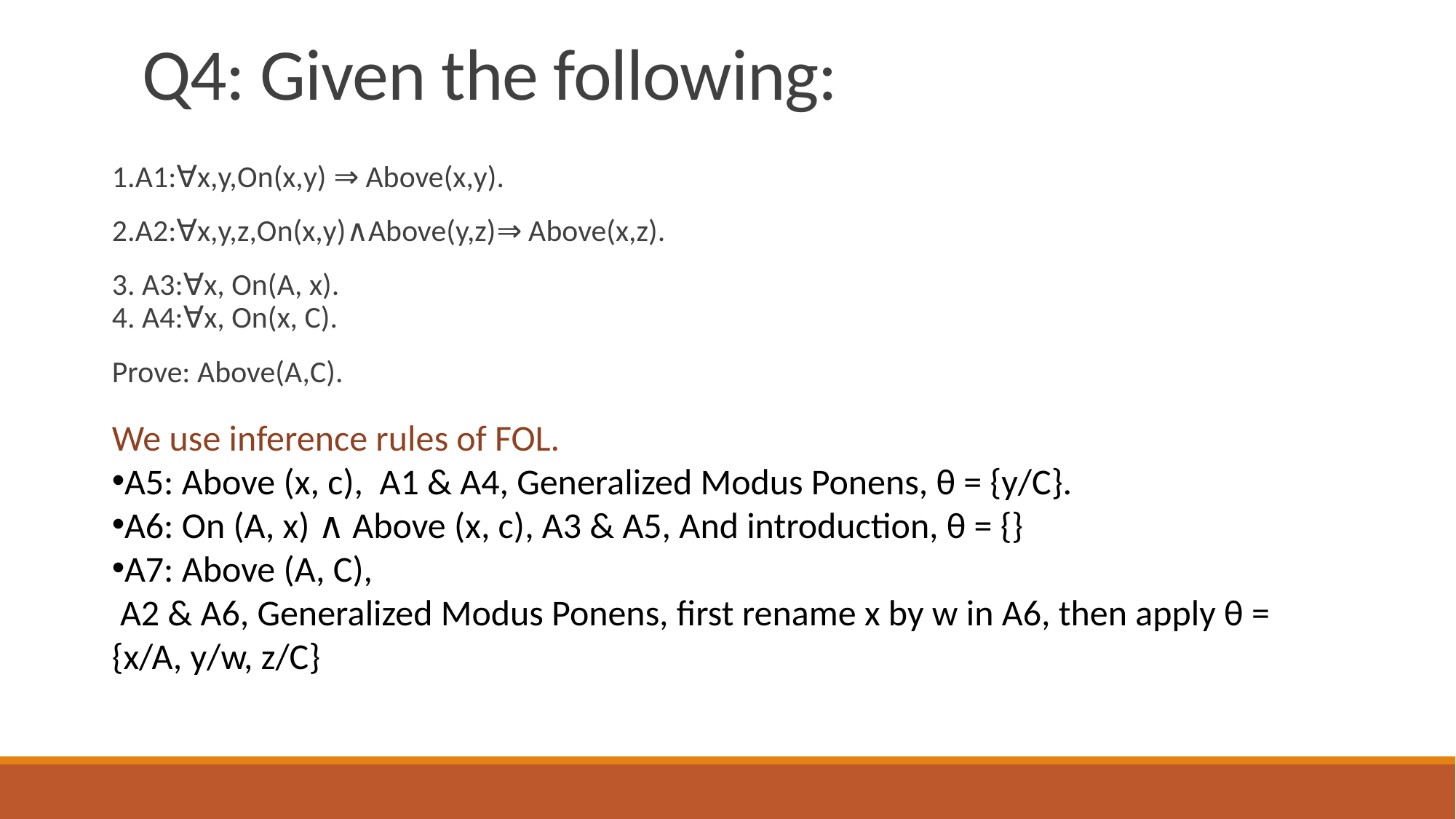

# Q4: Given the following:
1.A1:∀x,y,On(x,y) ⇒ Above(x,y).
2.A2:∀x,y,z,On(x,y)∧Above(y,z)⇒ Above(x,z).
3. A3:∀x, On(A, x).
4. A4:∀x, On(x, C).
Prove: Above(A,C).

We use inference rules of FOL.
A5: Above (x, c),  A1 & A4, Generalized Modus Ponens, θ = {y/C}.
A6: On (A, x) ∧ Above (x, c), A3 & A5, And introduction, θ = {}
A7: Above (A, C),
 A2 & A6, Generalized Modus Ponens, first rename x by w in A6, then apply θ = {x/A, y/w, z/C}